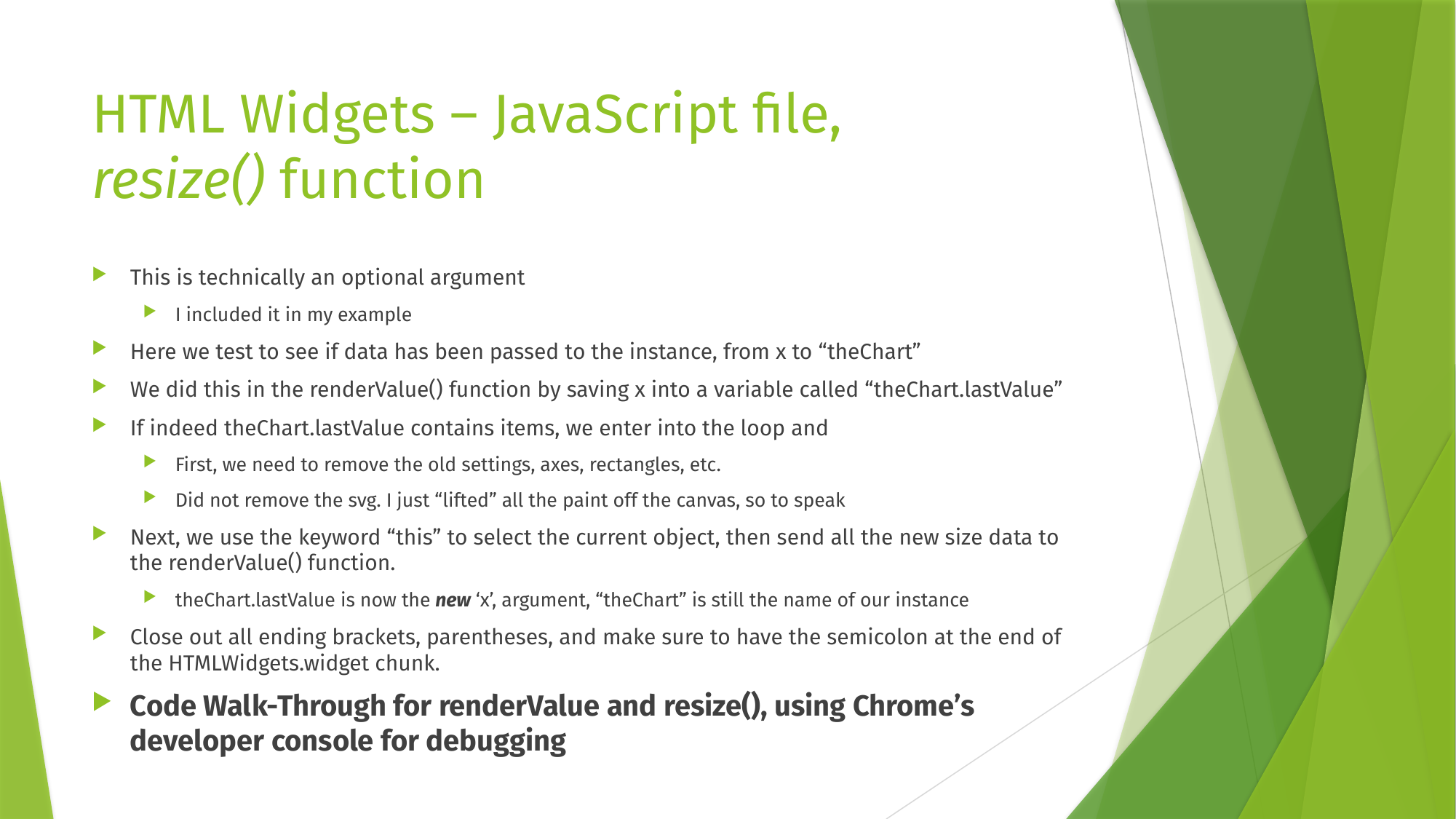

# HTML Widgets – JavaScript file, resize() function
This is technically an optional argument
I included it in my example
Here we test to see if data has been passed to the instance, from x to “theChart”
We did this in the renderValue() function by saving x into a variable called “theChart.lastValue”
If indeed theChart.lastValue contains items, we enter into the loop and
First, we need to remove the old settings, axes, rectangles, etc.
Did not remove the svg. I just “lifted” all the paint off the canvas, so to speak
Next, we use the keyword “this” to select the current object, then send all the new size data to the renderValue() function.
theChart.lastValue is now the new ‘x’, argument, “theChart” is still the name of our instance
Close out all ending brackets, parentheses, and make sure to have the semicolon at the end of the HTMLWidgets.widget chunk.
Code Walk-Through for renderValue and resize(), using Chrome’s developer console for debugging